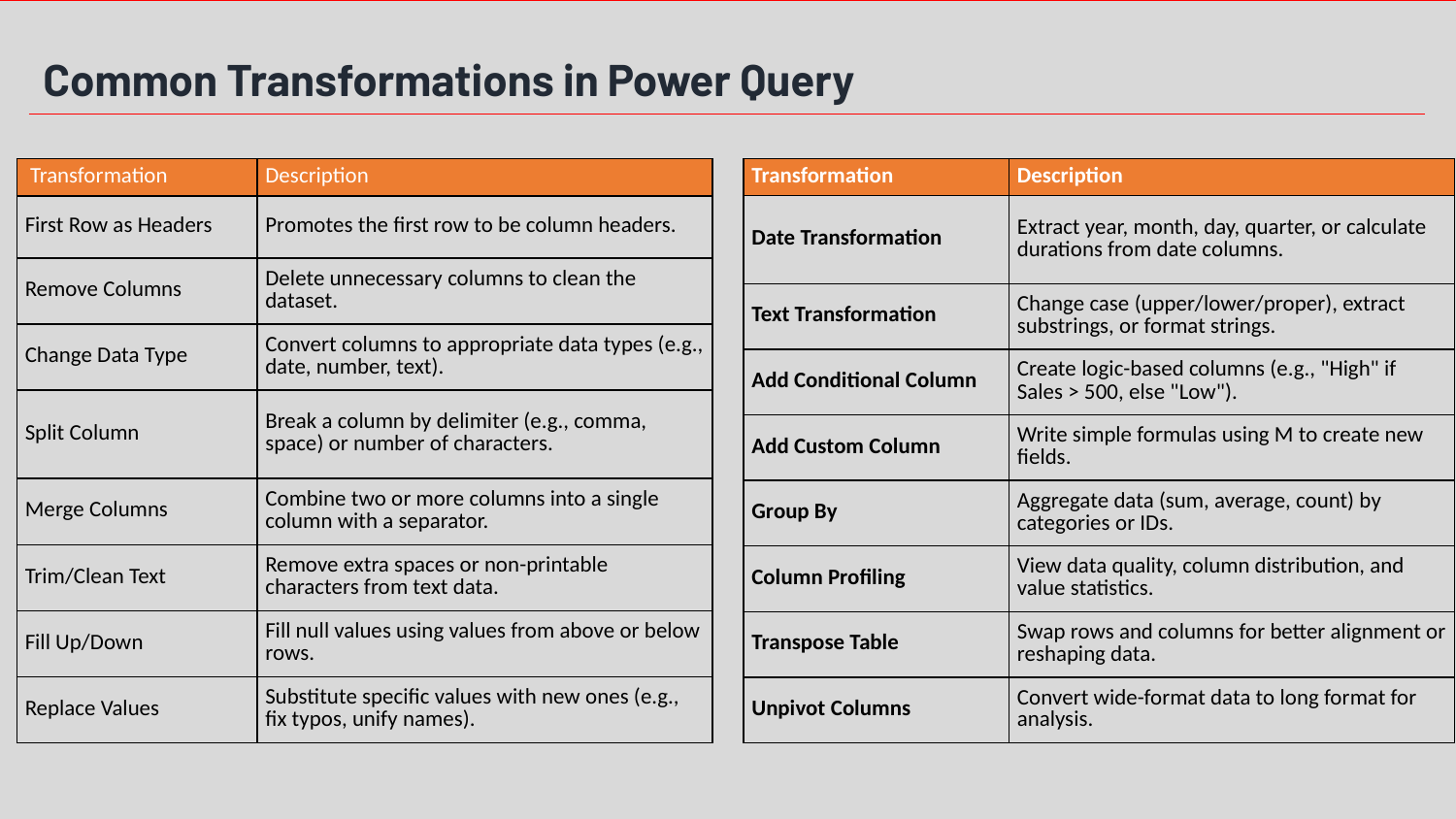

Common Transformations in Power Query
| Transformation | Description |
| --- | --- |
| First Row as Headers | Promotes the first row to be column headers. |
| Remove Columns | Delete unnecessary columns to clean the dataset. |
| Change Data Type | Convert columns to appropriate data types (e.g., date, number, text). |
| Split Column | Break a column by delimiter (e.g., comma, space) or number of characters. |
| Merge Columns | Combine two or more columns into a single column with a separator. |
| Trim/Clean Text | Remove extra spaces or non-printable characters from text data. |
| Fill Up/Down | Fill null values using values from above or below rows. |
| Replace Values | Substitute specific values with new ones (e.g., fix typos, unify names). |
| Transformation | Description |
| --- | --- |
| Date Transformation | Extract year, month, day, quarter, or calculate durations from date columns. |
| Text Transformation | Change case (upper/lower/proper), extract substrings, or format strings. |
| Add Conditional Column | Create logic-based columns (e.g., "High" if Sales > 500, else "Low"). |
| Add Custom Column | Write simple formulas using M to create new fields. |
| Group By | Aggregate data (sum, average, count) by categories or IDs. |
| Column Profiling | View data quality, column distribution, and value statistics. |
| Transpose Table | Swap rows and columns for better alignment or reshaping data. |
| Unpivot Columns | Convert wide-format data to long format for analysis. |